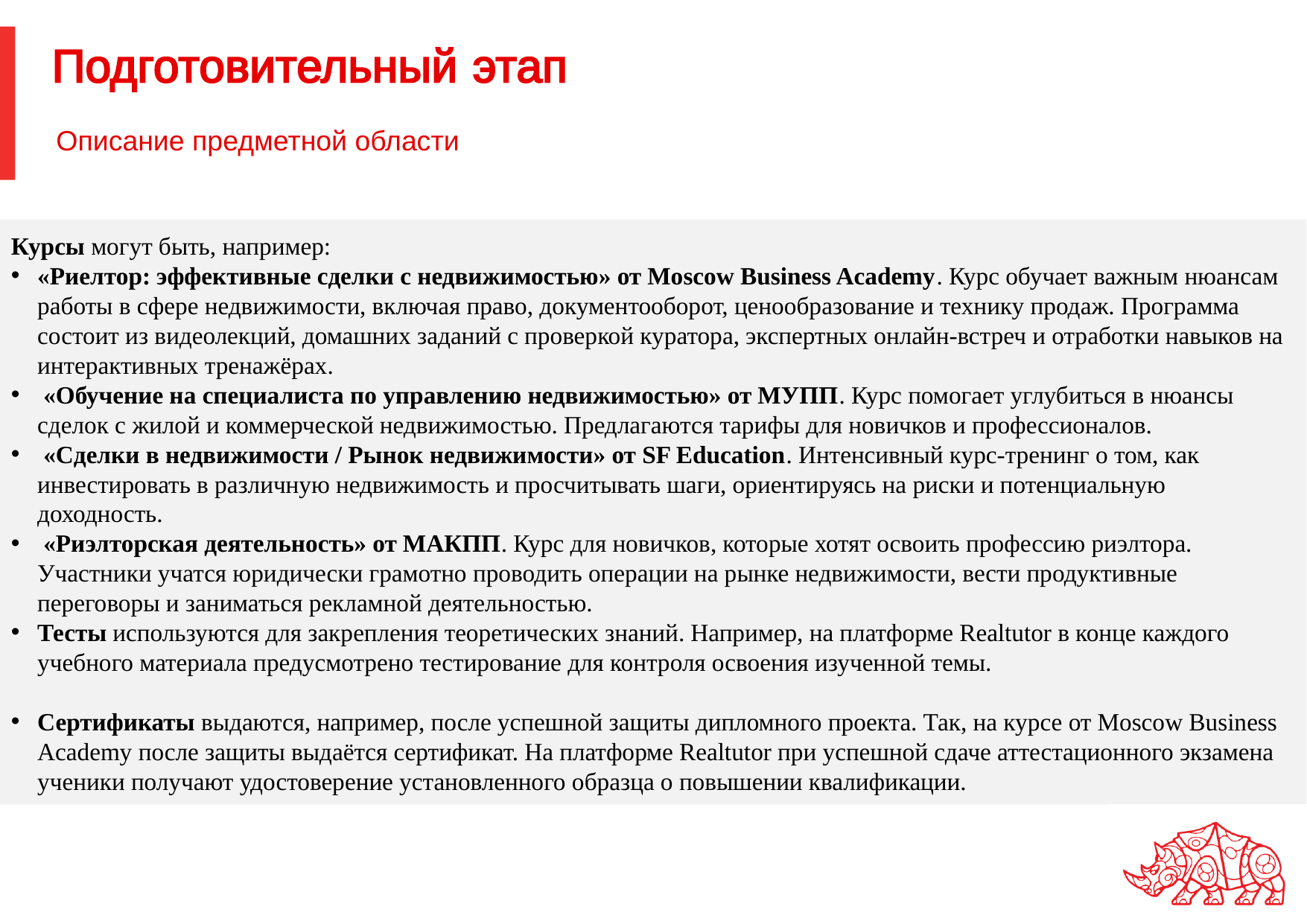

# Подготовительный этап
Описание предметной области
Курсы могут быть, например:
«Риелтор: эффективные сделки с недвижимостью» от Moscow Business Academy. Курс обучает важным нюансам работы в сфере недвижимости, включая право, документооборот, ценообразование и технику продаж. Программа состоит из видеолекций, домашних заданий с проверкой куратора, экспертных онлайн-встреч и отработки навыков на интерактивных тренажёрах.
 «Обучение на специалиста по управлению недвижимостью» от МУПП. Курс помогает углубиться в нюансы сделок с жилой и коммерческой недвижимостью. Предлагаются тарифы для новичков и профессионалов.
 «Сделки в недвижимости / Рынок недвижимости» от SF Education. Интенсивный курс-тренинг о том, как инвестировать в различную недвижимость и просчитывать шаги, ориентируясь на риски и потенциальную доходность.
 «Риэлторская деятельность» от МАКПП. Курс для новичков, которые хотят освоить профессию риэлтора. Участники учатся юридически грамотно проводить операции на рынке недвижимости, вести продуктивные переговоры и заниматься рекламной деятельностью.
Тесты используются для закрепления теоретических знаний. Например, на платформе Realtutor в конце каждого учебного материала предусмотрено тестирование для контроля освоения изученной темы.

Сертификаты выдаются, например, после успешной защиты дипломного проекта. Так, на курсе от Moscow Business Academy после защиты выдаётся сертификат. На платформе Realtutor при успешной сдаче аттестационного экзамена ученики получают удостоверение установленного образца о повышении квалификации.